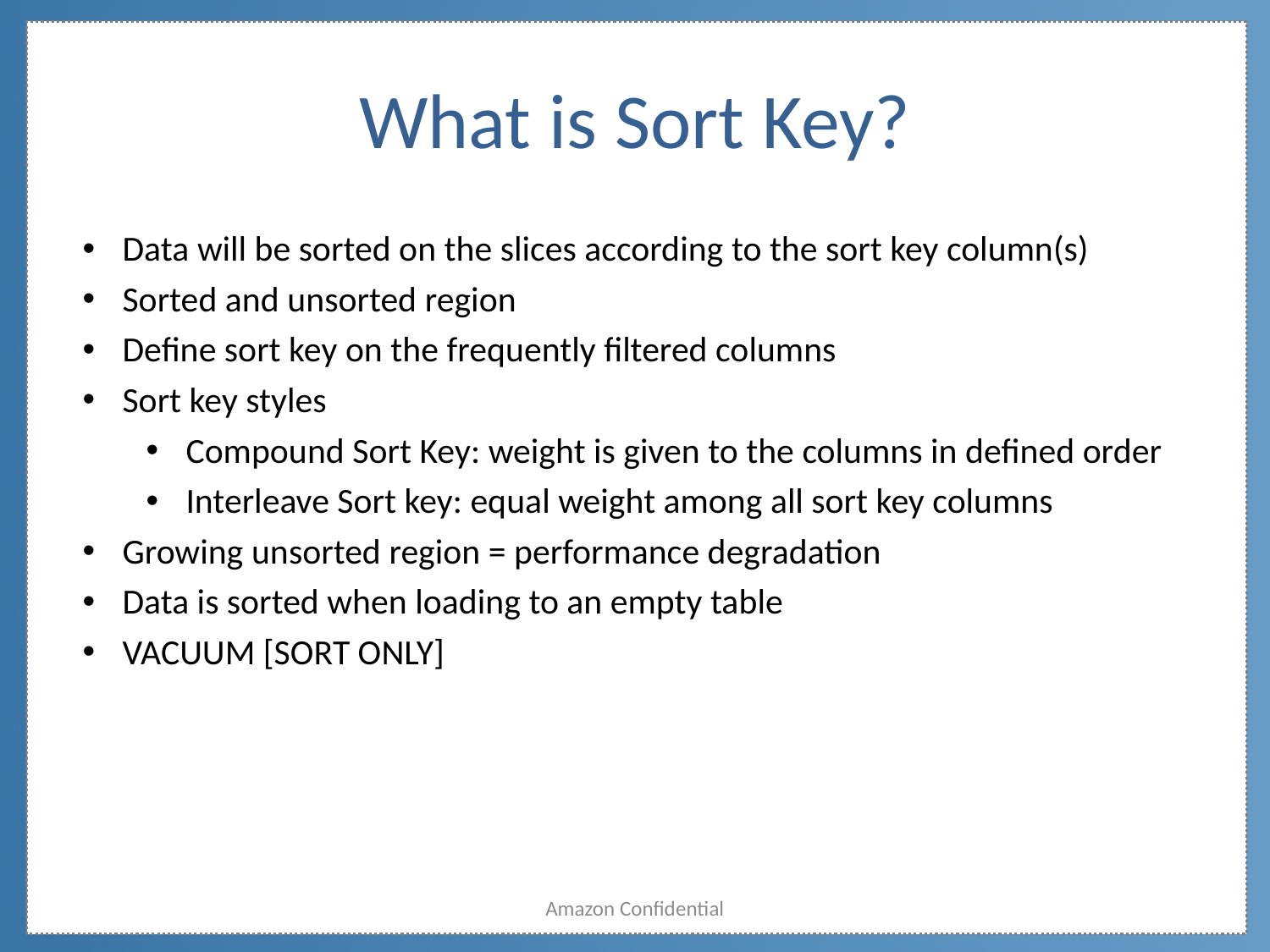

# What is Sort Key?
Data will be sorted on the slices according to the sort key column(s)
Sorted and unsorted region
Define sort key on the frequently filtered columns
Sort key styles
Compound Sort Key: weight is given to the columns in defined order
Interleave Sort key: equal weight among all sort key columns
Growing unsorted region = performance degradation
Data is sorted when loading to an empty table
VACUUM [SORT ONLY]

Amazon Confidential